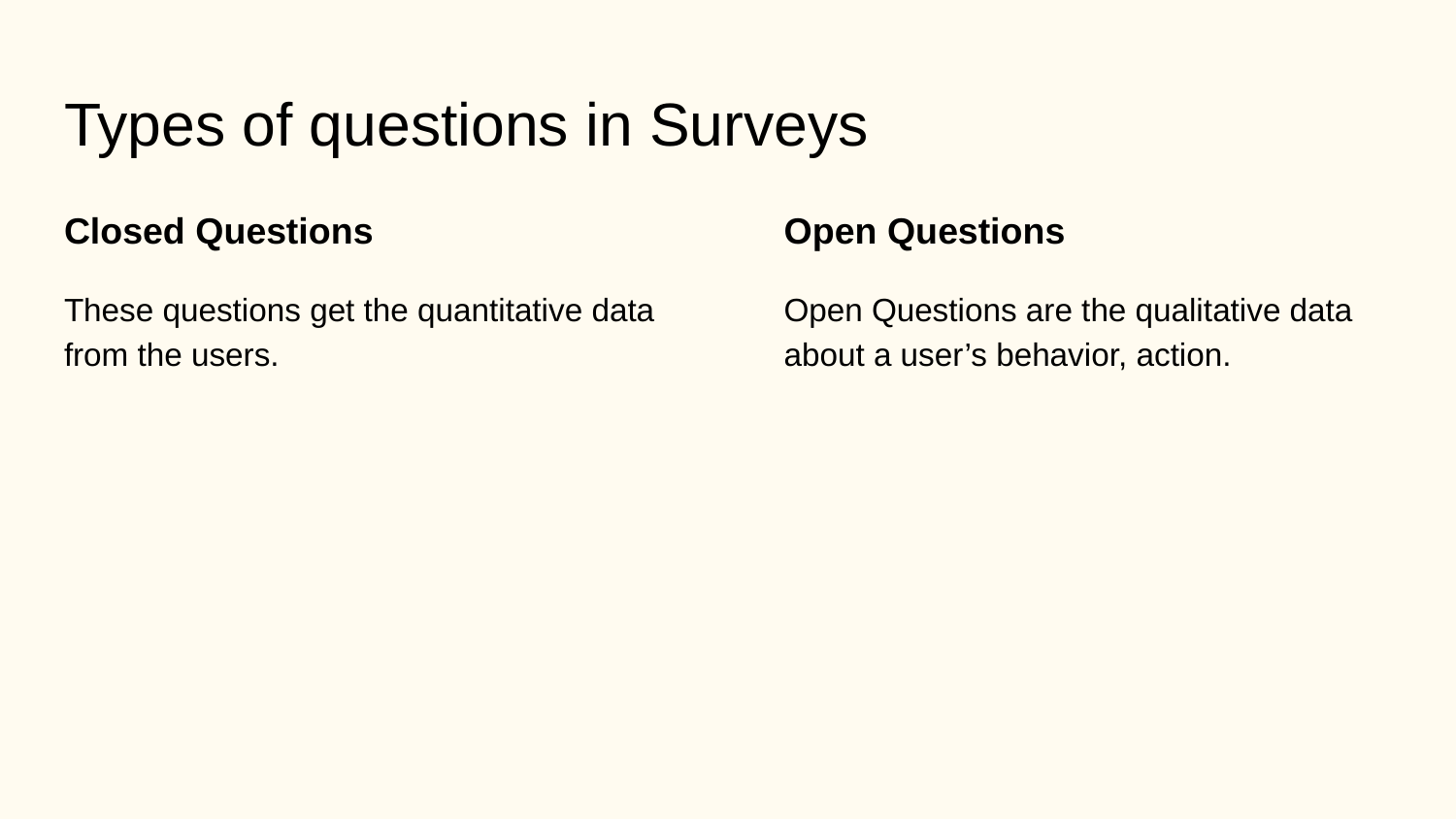

# Types of questions in Surveys
Closed Questions
These questions get the quantitative data from the users.
Open Questions
Open Questions are the qualitative data about a user’s behavior, action.